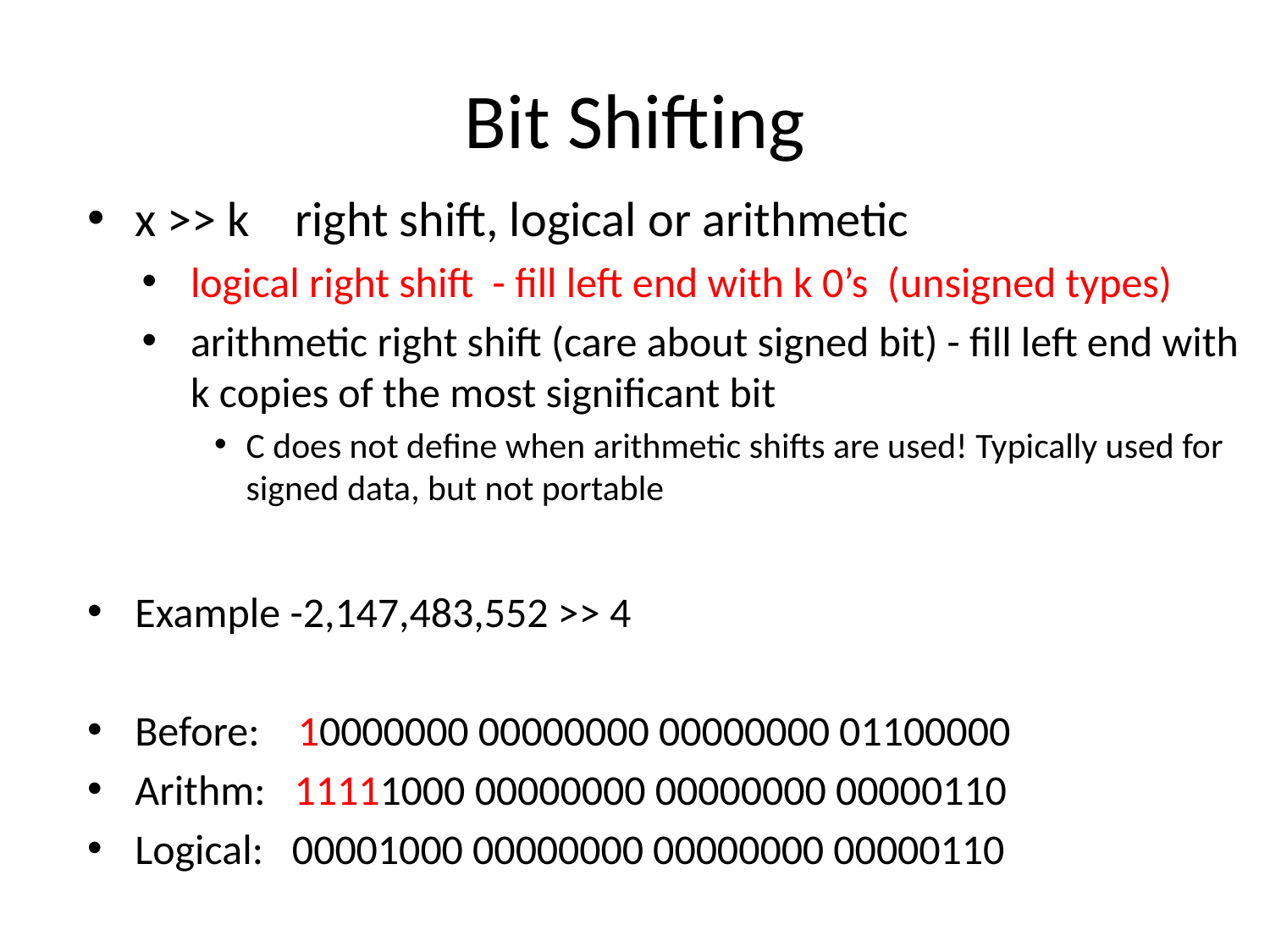

# Bit Shifting
x >> k    right shift, logical or arithmetic
logical right shift  - fill left end with k 0’s  (unsigned types)
arithmetic right shift (care about signed bit) - fill left end with k copies of the most significant bit
C does not define when arithmetic shifts are used! Typically used for signed data, but not portable

Example -2,147,483,552 >> 4

Before:    10000000 00000000 00000000 01100000
Arithm:   11111000 00000000 00000000 00000110
Logical:   00001000 00000000 00000000 00000110